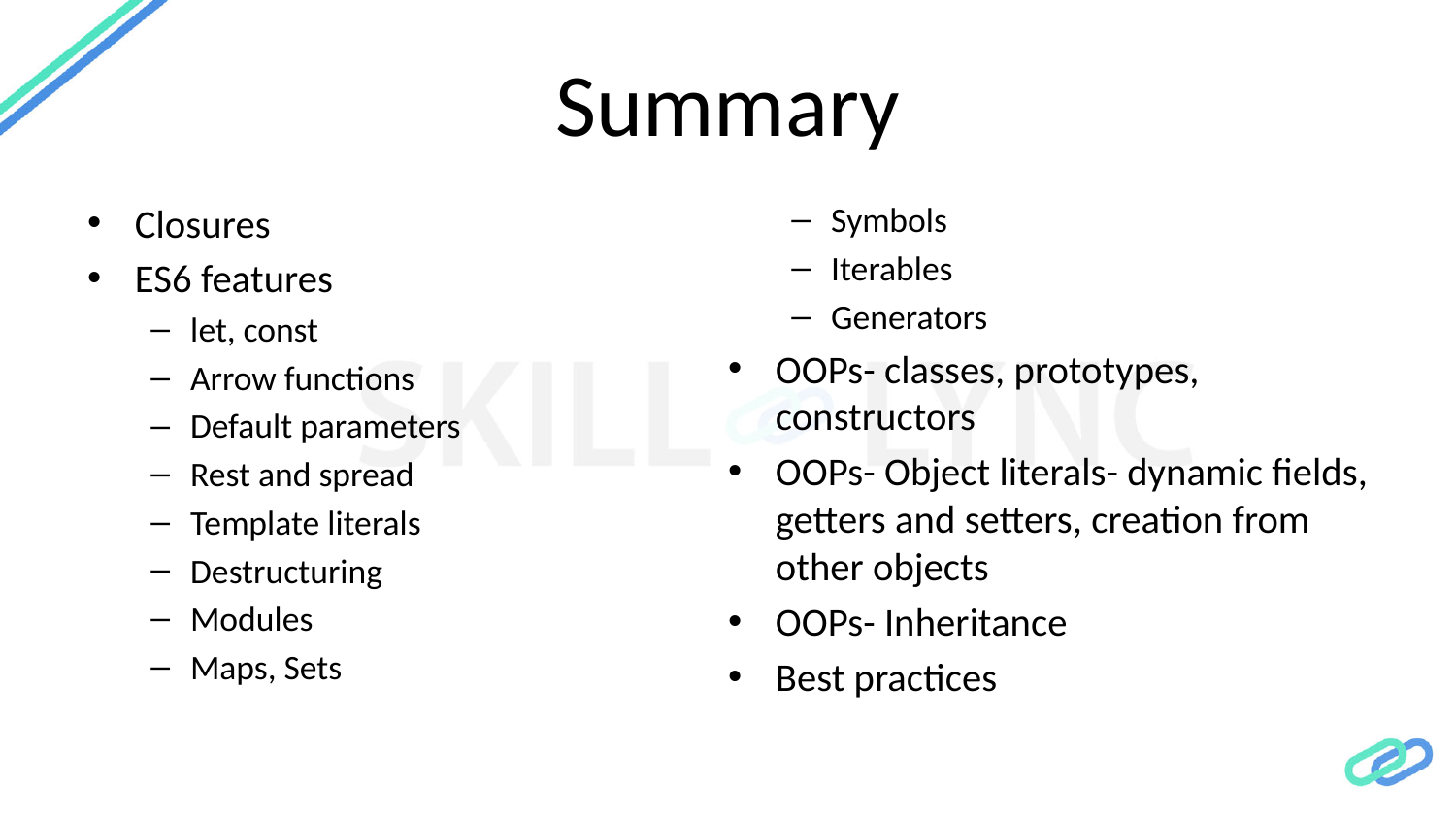

# Summary
Closures
ES6 features
let, const
Arrow functions
Default parameters
Rest and spread
Template literals
Destructuring
Modules
Maps, Sets

Symbols
Iterables
Generators
OOPs- classes, prototypes, constructors
OOPs- Object literals- dynamic fields, getters and setters, creation from other objects
OOPs- Inheritance
Best practices